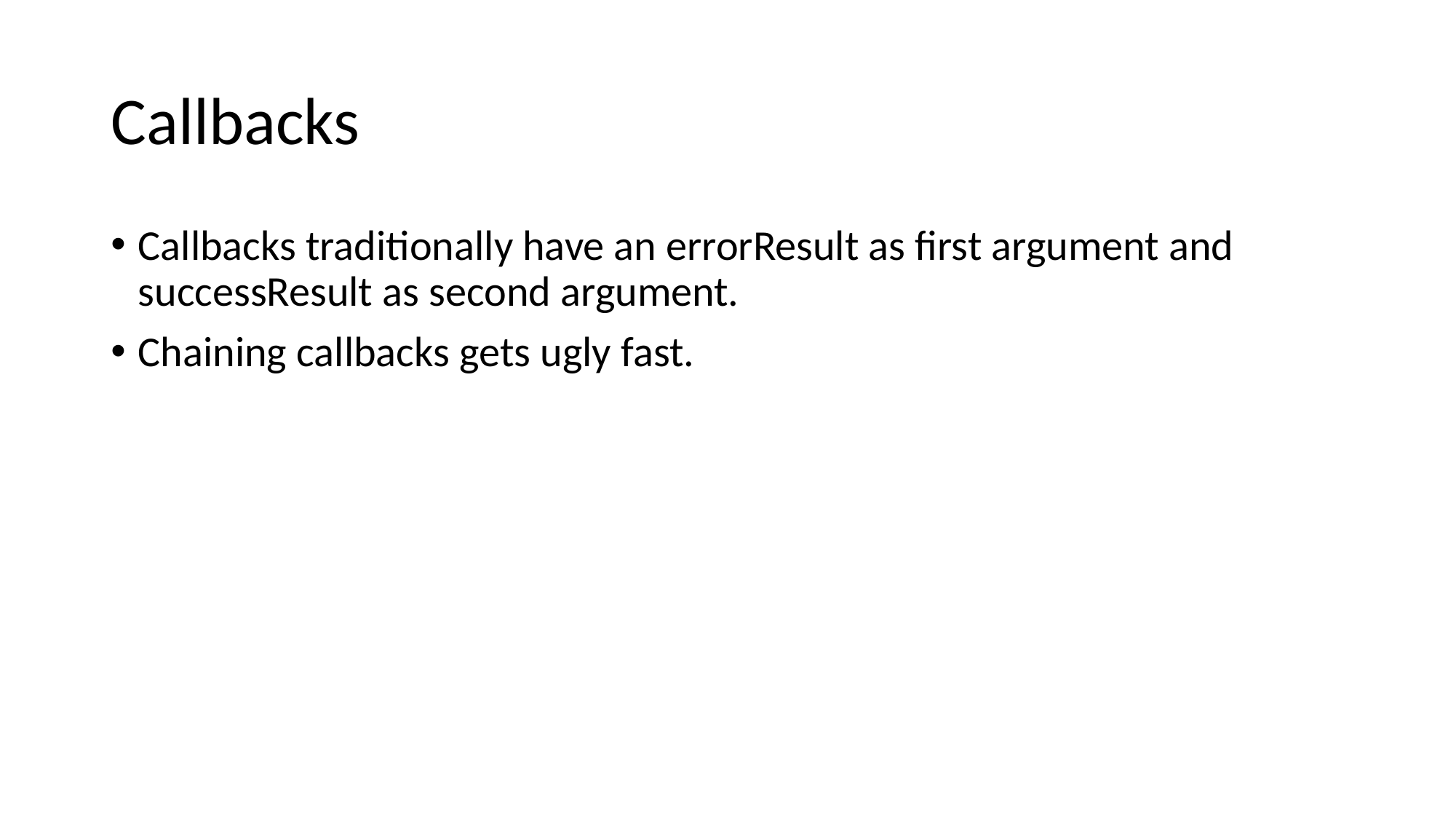

# Callbacks
Callbacks traditionally have an errorResult as first argument and successResult as second argument.
Chaining callbacks gets ugly fast.